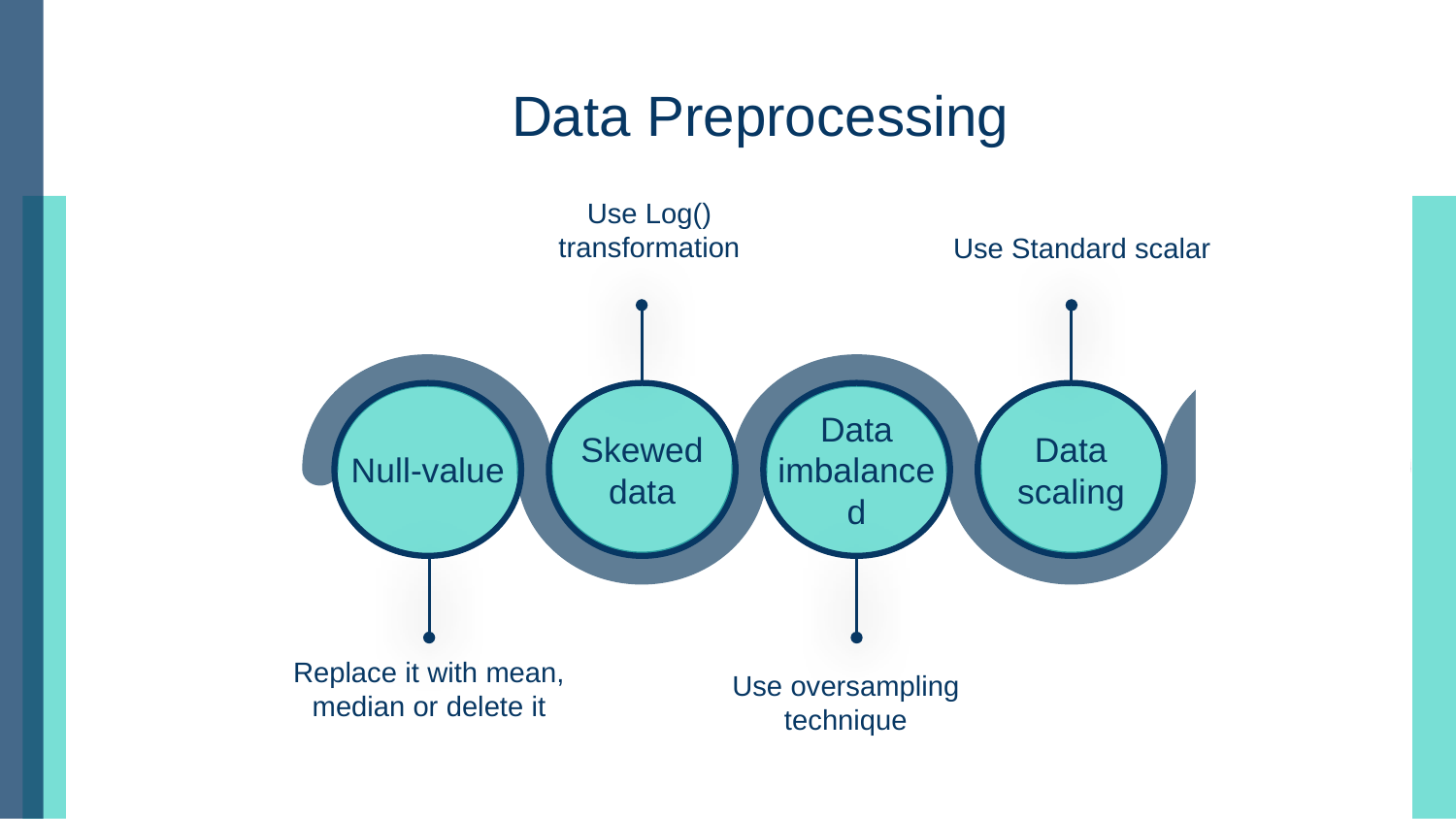

# Data Preprocessing
Use Log() transformation
Use Standard scalar

Null-value
Skewed data
Data imbalanced
Data scaling
Replace it with mean, median or delete it
Use oversampling technique